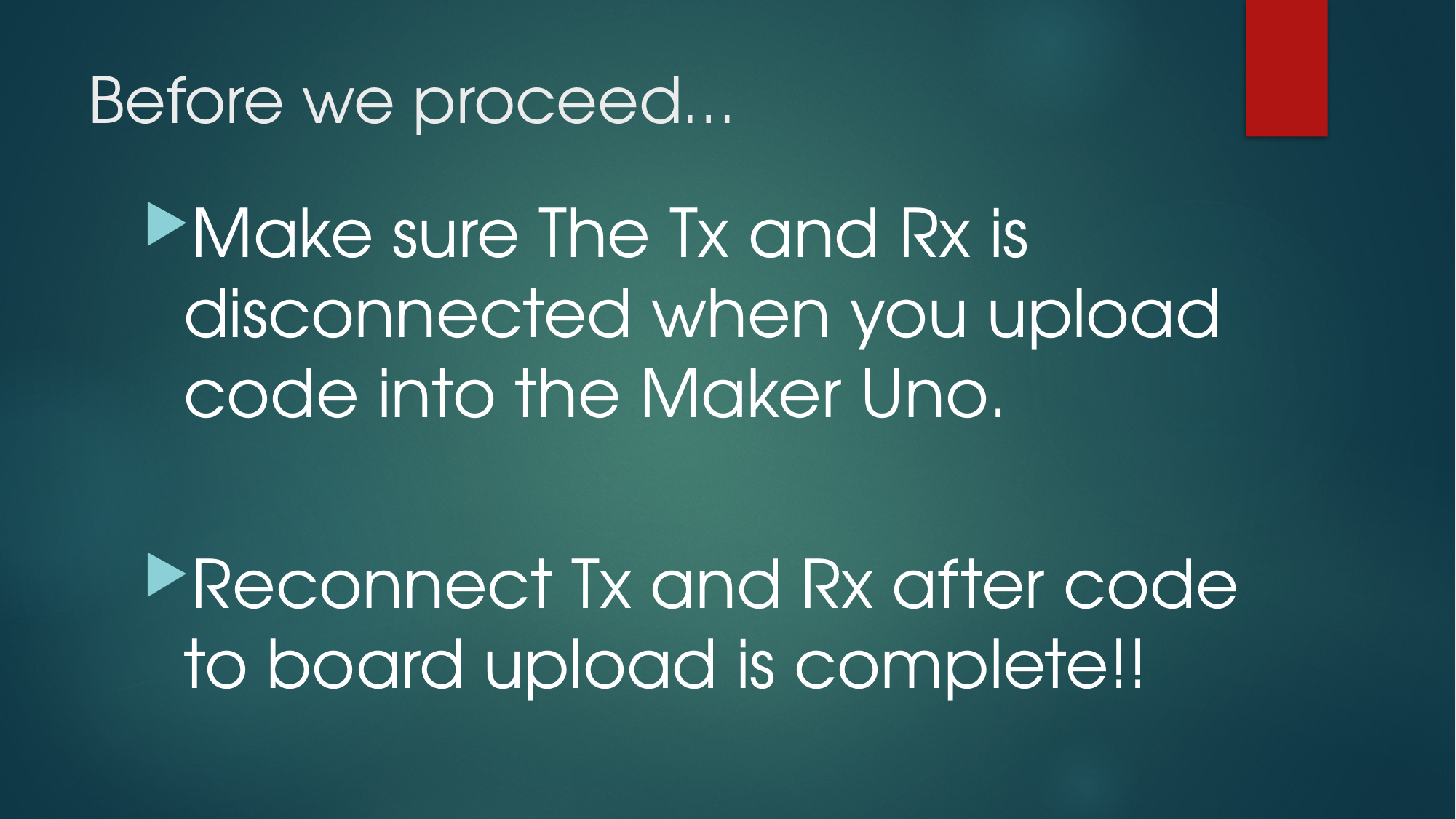

# Before we proceed…
Make sure The Tx and Rx is disconnected when you upload code into the Maker Uno.

Reconnect Tx and Rx after code to board upload is complete!!